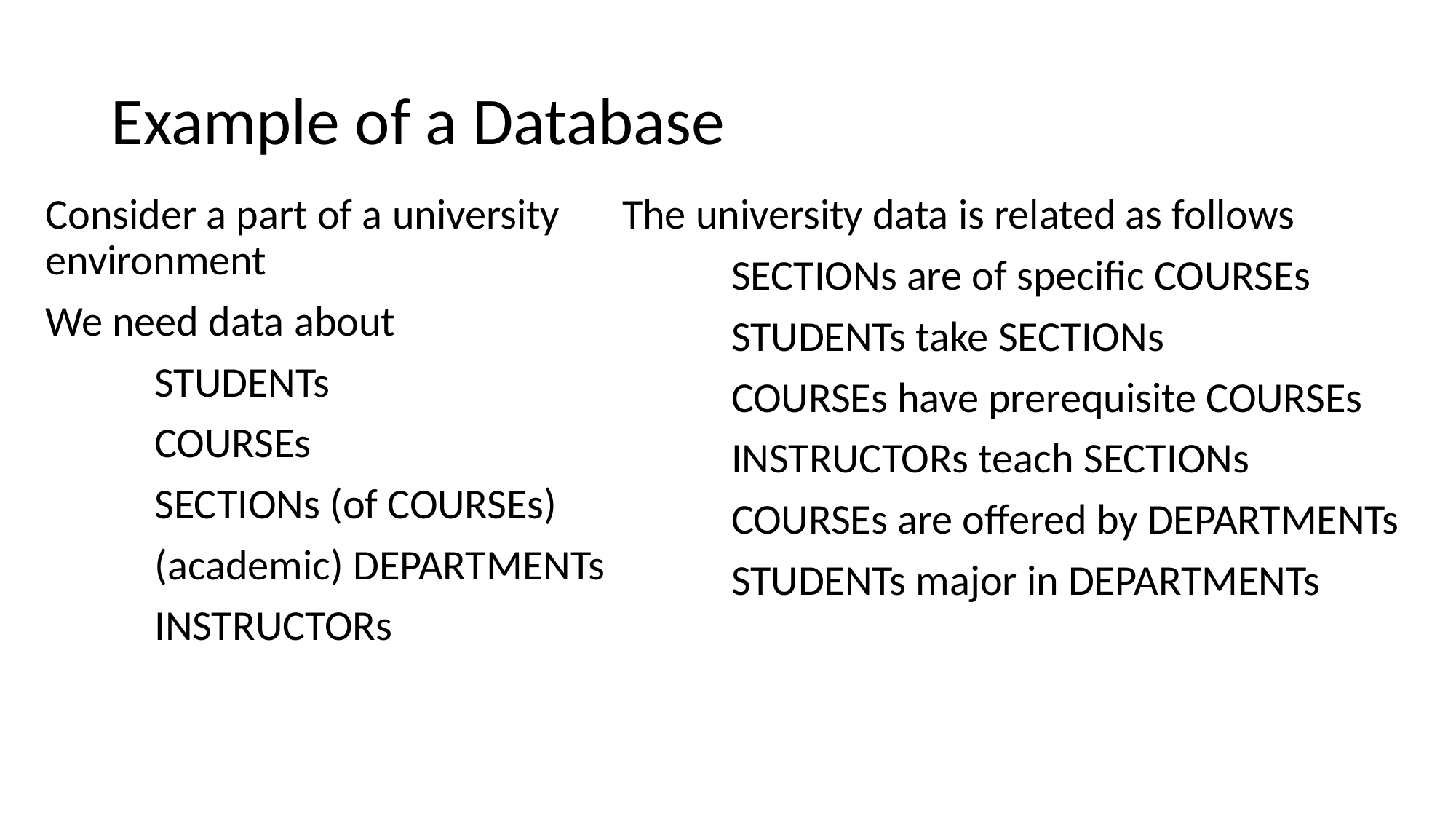

# Example of a Database
Consider a part of a university environment
We need data about
	STUDENTs
	COURSEs
	SECTIONs (of COURSEs)
	(academic) DEPARTMENTs
	INSTRUCTORs
The university data is related as follows
	SECTIONs are of specific COURSEs
	STUDENTs take SECTIONs
	COURSEs have prerequisite COURSEs
	INSTRUCTORs teach SECTIONs
	COURSEs are offered by DEPARTMENTs
	STUDENTs major in DEPARTMENTs